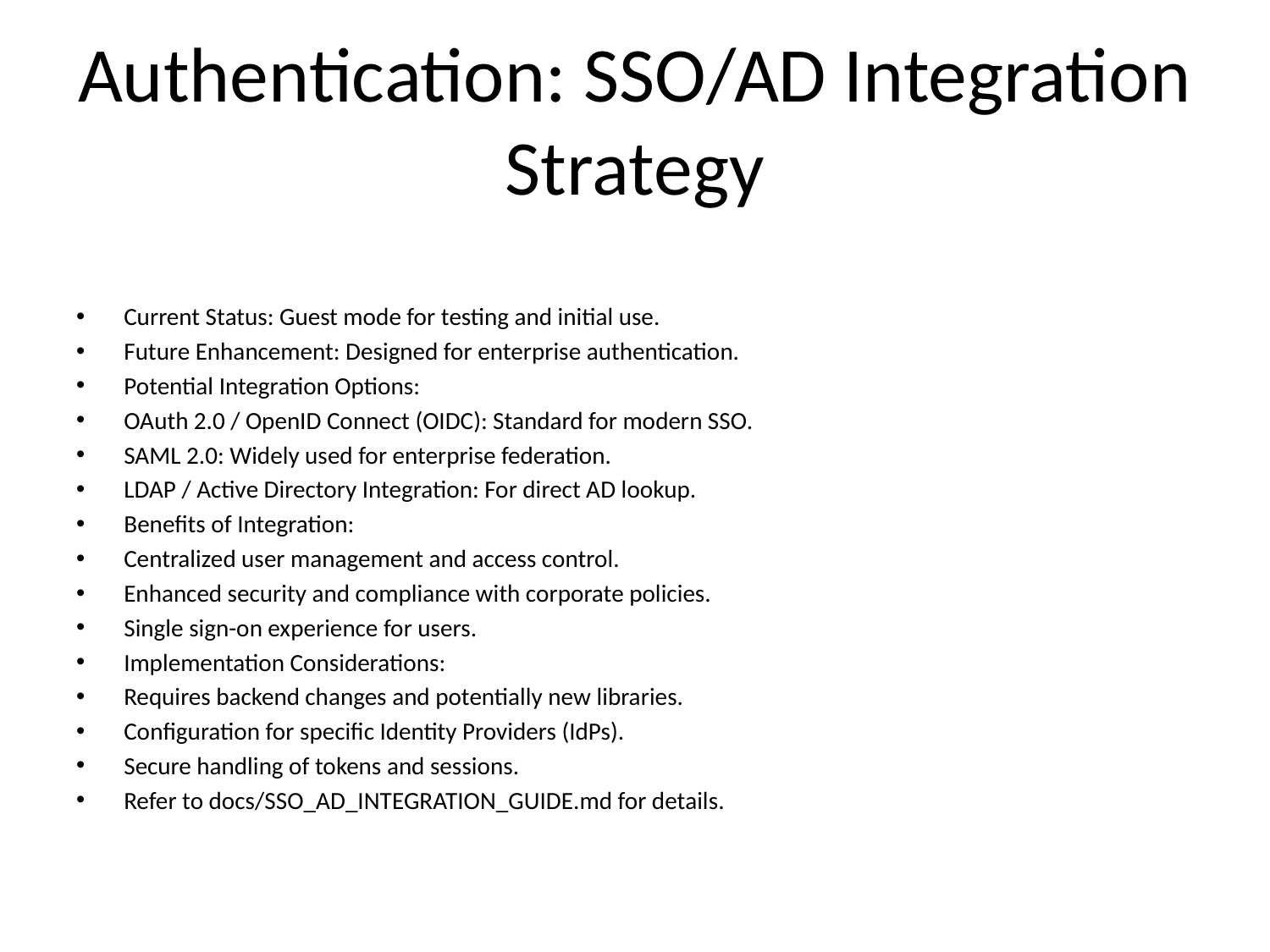

# Authentication: SSO/AD Integration Strategy

Current Status: Guest mode for testing and initial use.
Future Enhancement: Designed for enterprise authentication.
Potential Integration Options:
OAuth 2.0 / OpenID Connect (OIDC): Standard for modern SSO.
SAML 2.0: Widely used for enterprise federation.
LDAP / Active Directory Integration: For direct AD lookup.
Benefits of Integration:
Centralized user management and access control.
Enhanced security and compliance with corporate policies.
Single sign-on experience for users.
Implementation Considerations:
Requires backend changes and potentially new libraries.
Configuration for specific Identity Providers (IdPs).
Secure handling of tokens and sessions.
Refer to docs/SSO_AD_INTEGRATION_GUIDE.md for details.